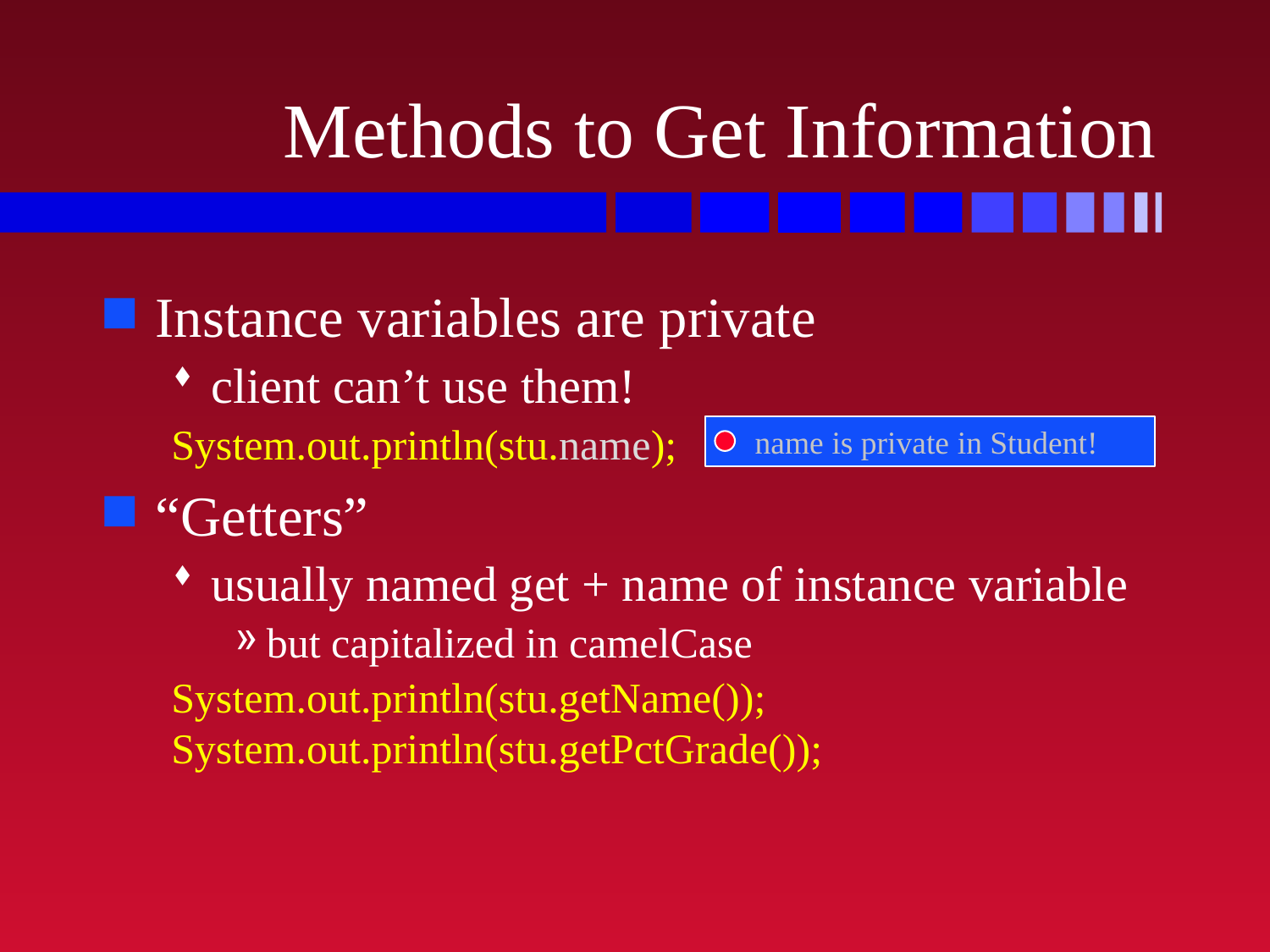

# Methods to Get Information
Instance variables are private
client can’t use them!
System.out.println(stu.name);
“Getters”
usually named get + name of instance variable
but capitalized in camelCase
System.out.println(stu.getName()); System.out.println(stu.getPctGrade());
	name is private in Student!